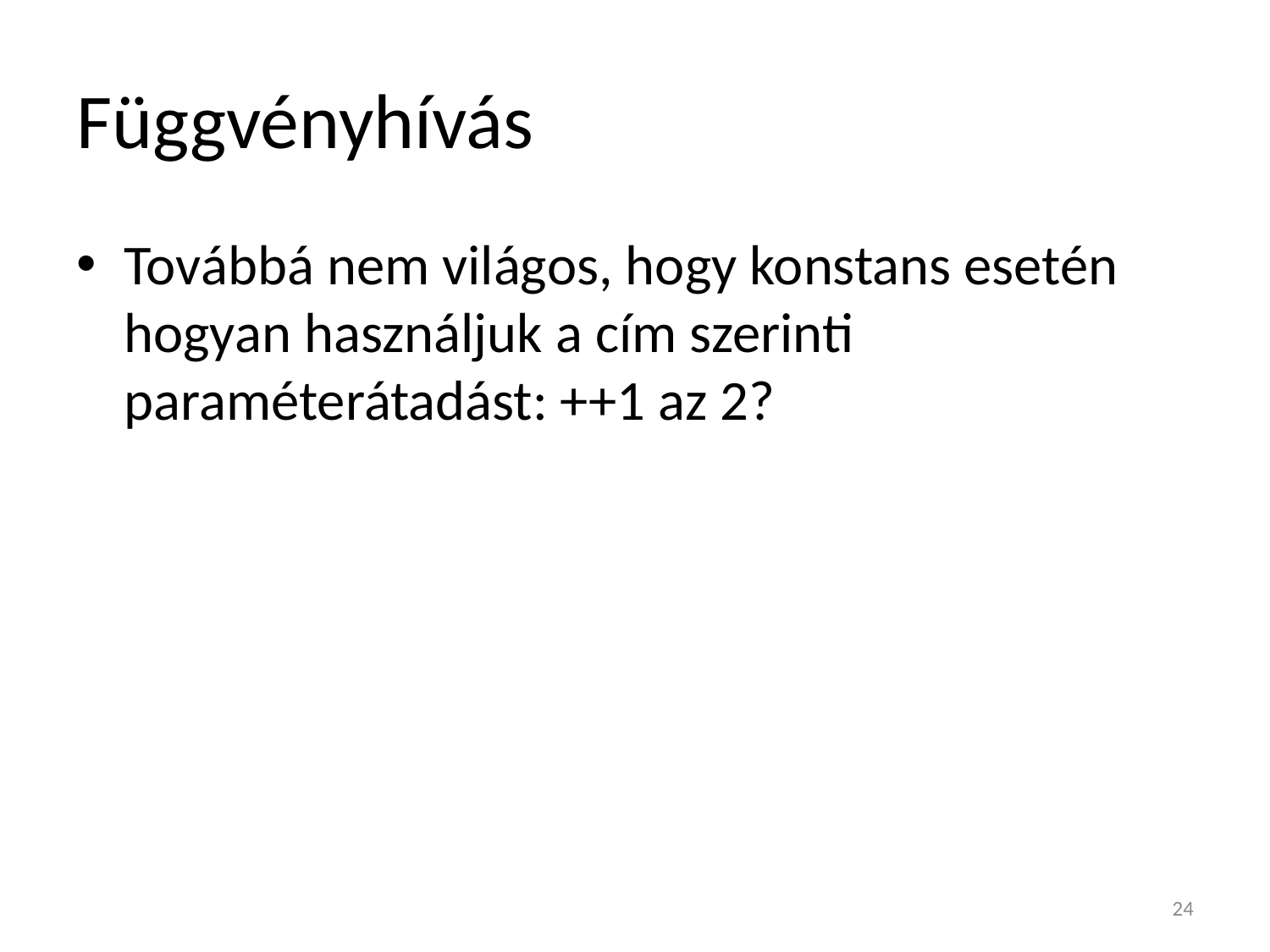

# Függvényhívás
Továbbá nem világos, hogy konstans esetén hogyan használjuk a cím szerinti paraméterátadást: ++1 az 2?
24